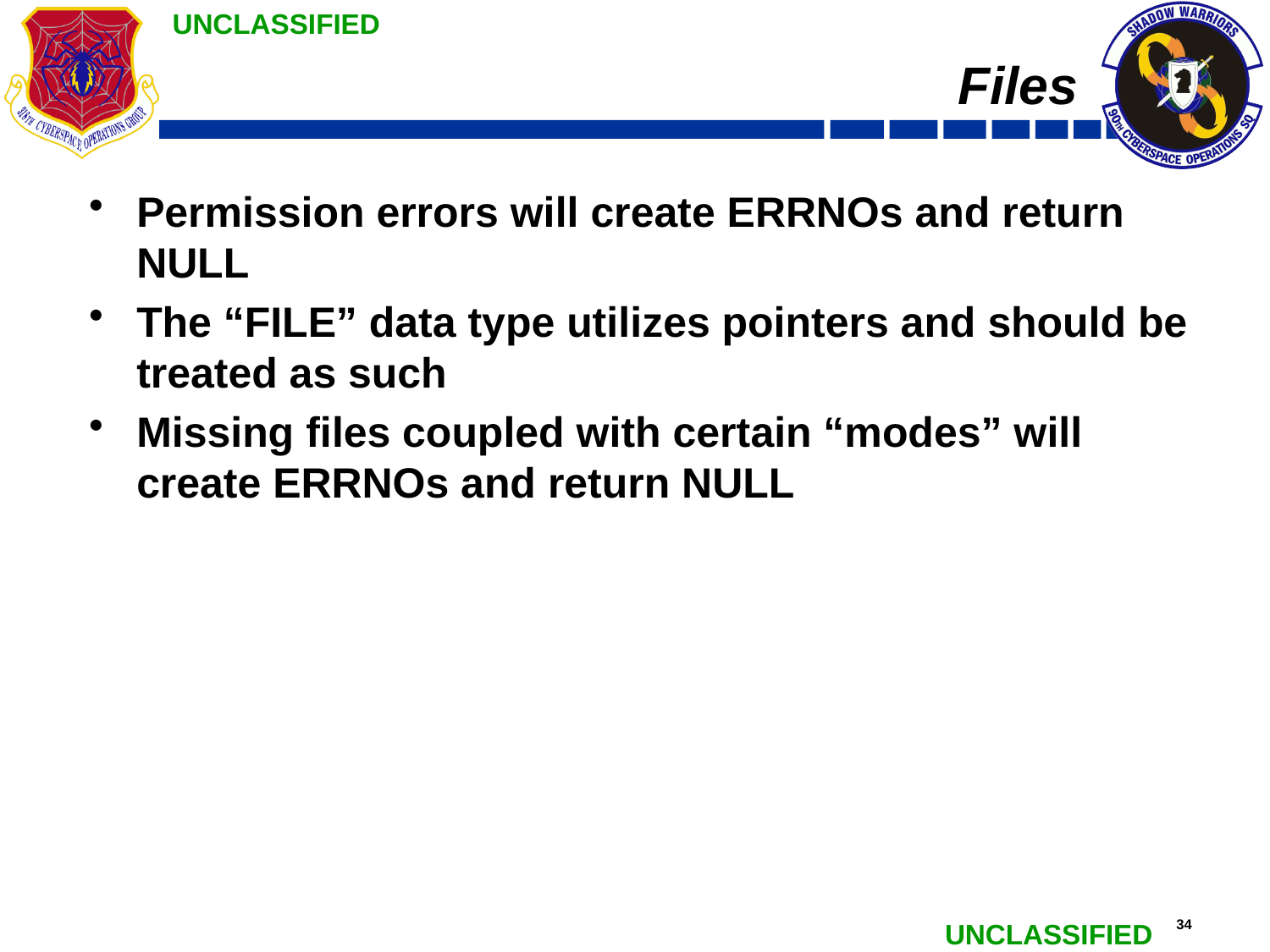

# Files
Permission errors will create ERRNOs and return NULL
The “FILE” data type utilizes pointers and should be treated as such
Missing files coupled with certain “modes” will create ERRNOs and return NULL